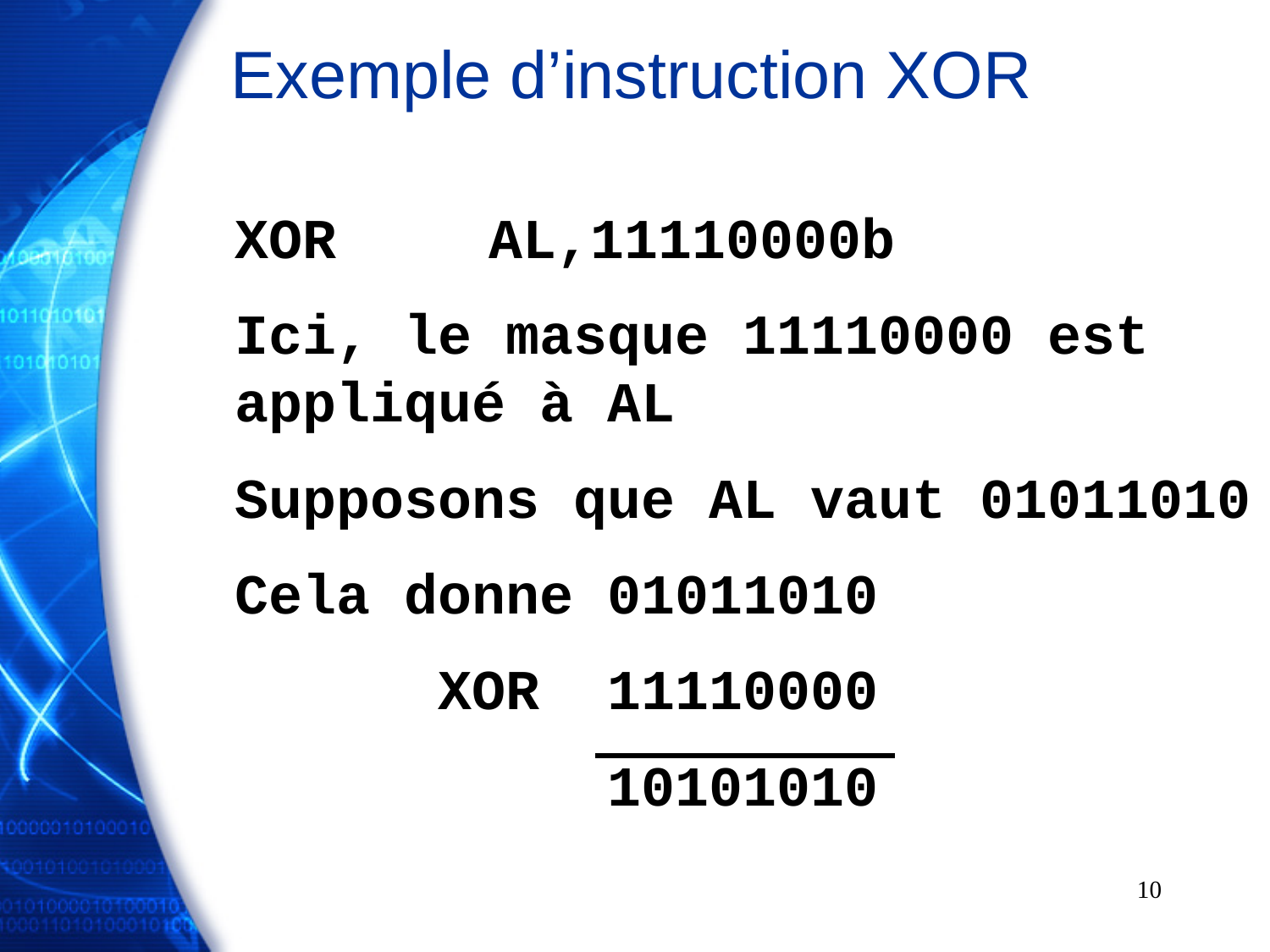

# Exemple d’instruction XOR
XOR		AL,11110000b
Ici, le masque 11110000 est appliqué à AL
Supposons que AL vaut 01011010
Cela donne 01011010
      XOR  11110000
           10101010
10